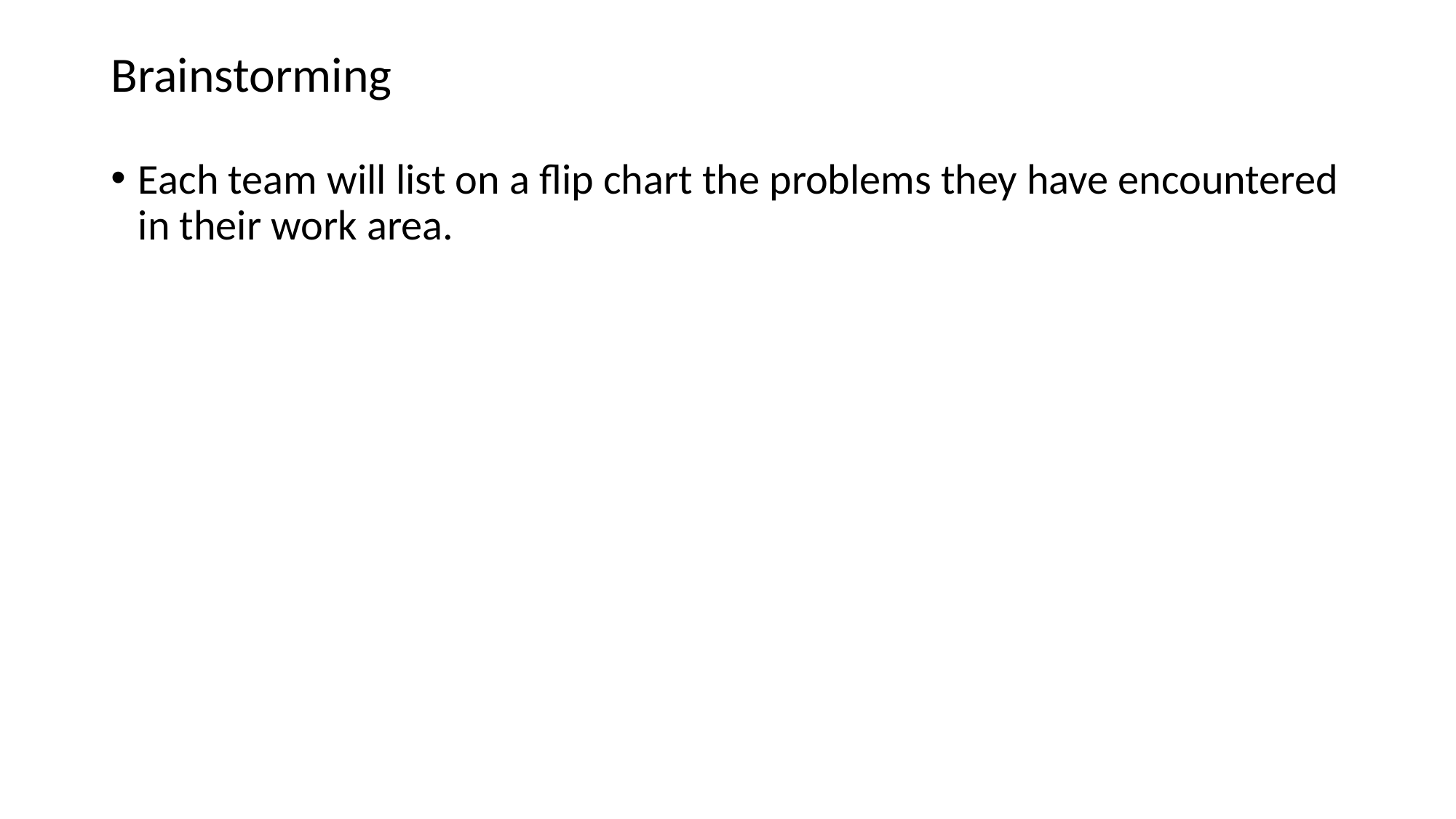

# Brainstorming
Each team will list on a flip chart the problems they have encountered in their work area.